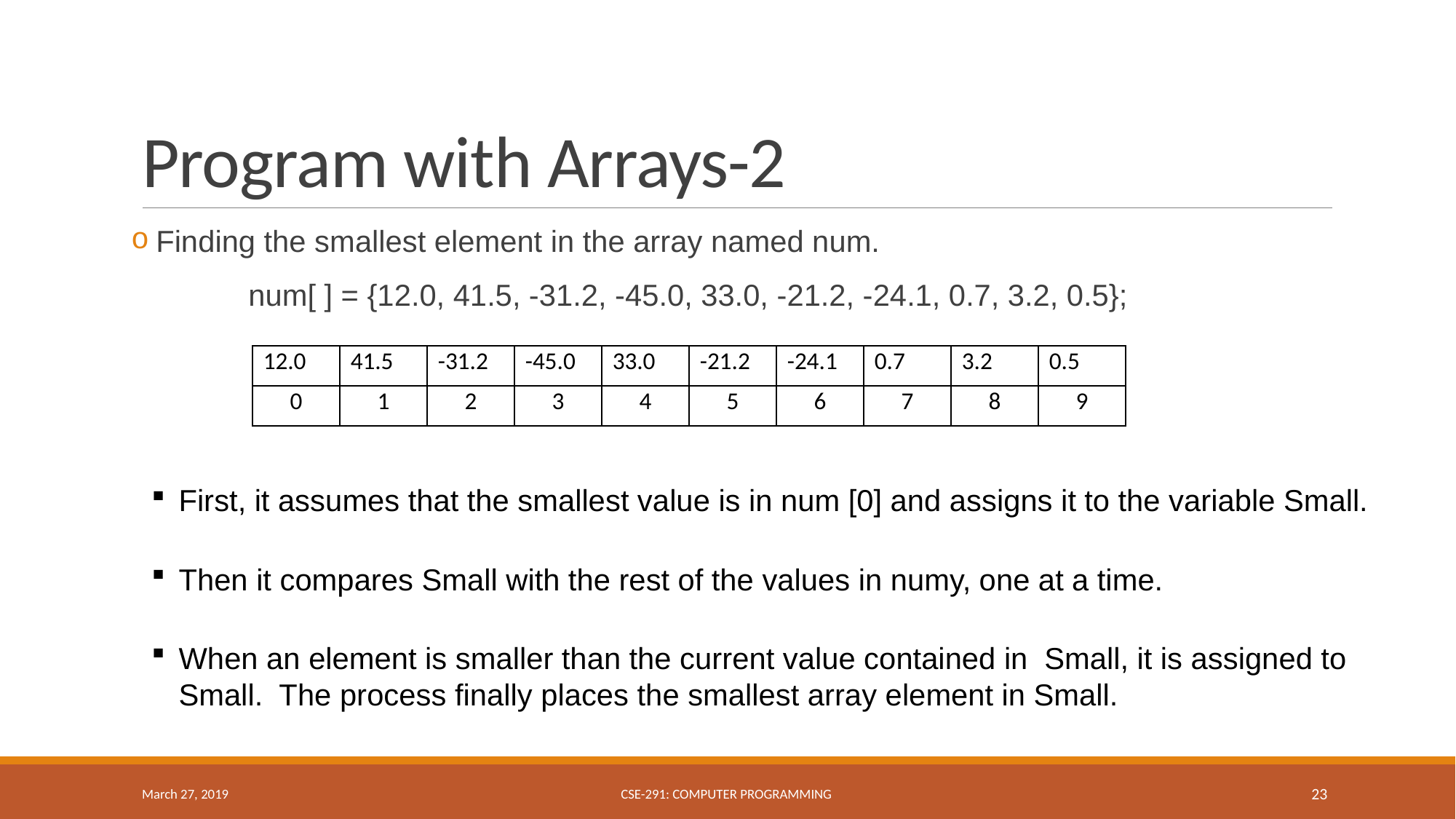

# Program with Arrays-2
 Finding the smallest element in the array named num.
	 num[ ] = {12.0, 41.5, -31.2, -45.0, 33.0, -21.2, -24.1, 0.7, 3.2, 0.5};

First, it assumes that the smallest value is in num [0] and assigns it to the variable Small.

Then it compares Small with the rest of the values in numy, one at a time.

When an element is smaller than the current value contained in  Small, it is assigned to Small.  The process finally places the smallest array element in Small.

| 12.0 | 41.5 | -31.2 | -45.0 | 33.0 | -21.2 | -24.1 | 0.7 | 3.2 | 0.5 |
| --- | --- | --- | --- | --- | --- | --- | --- | --- | --- |
| 0 | 1 | 2 | 3 | 4 | 5 | 6 | 7 | 8 | 9 |
March 27, 2019
CSE-291: Computer Programming
23